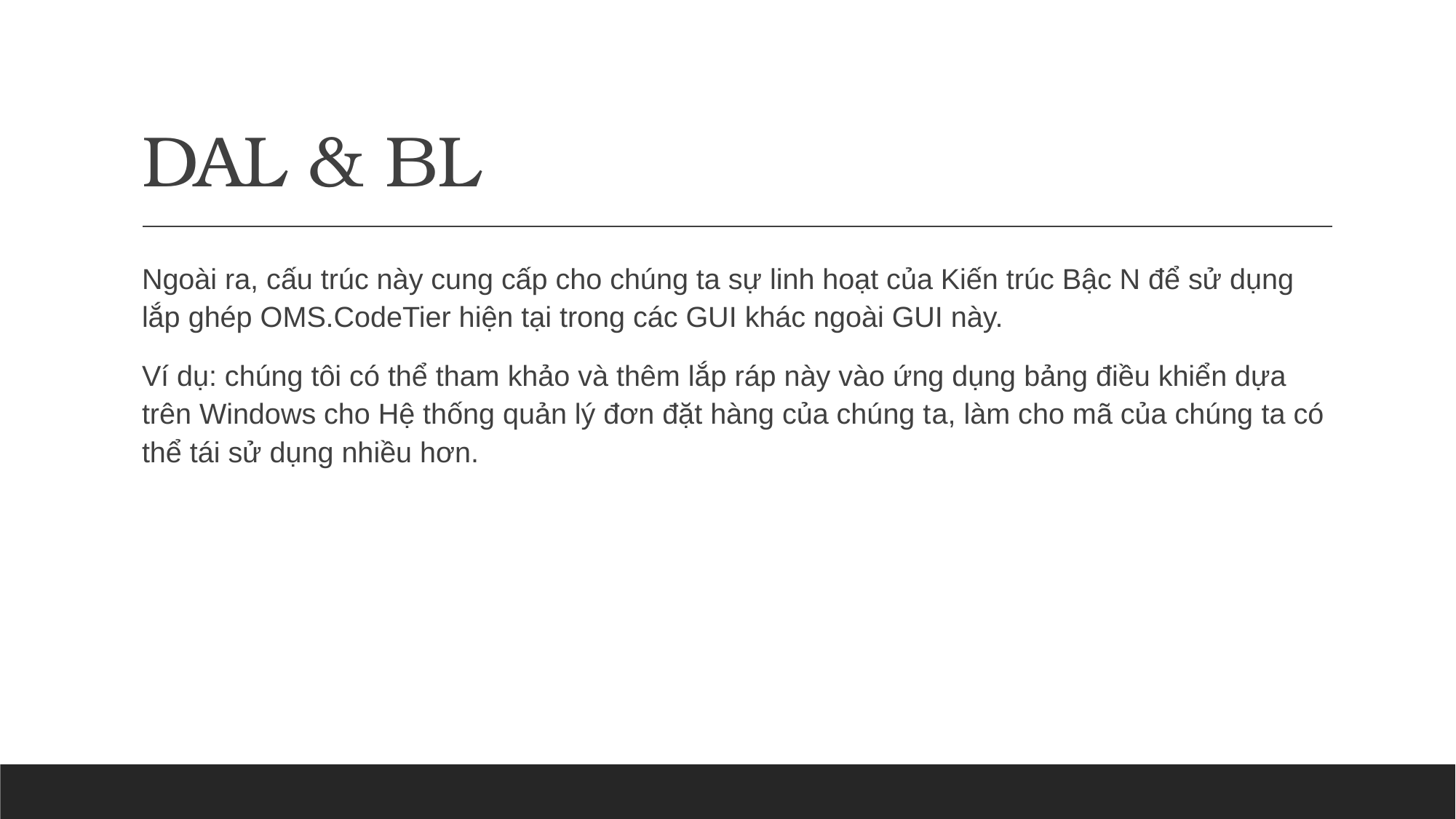

# DAL & BL
Ngoài ra, cấu trúc này cung cấp cho chúng ta sự linh hoạt của Kiến trúc Bậc N để sử dụng lắp ghép OMS.CodeTier hiện tại trong các GUI khác ngoài GUI này.
Ví dụ: chúng tôi có thể tham khảo và thêm lắp ráp này vào ứng dụng bảng điều khiển dựa trên Windows cho Hệ thống quản lý đơn đặt hàng của chúng ta, làm cho mã của chúng ta có thể tái sử dụng nhiều hơn.